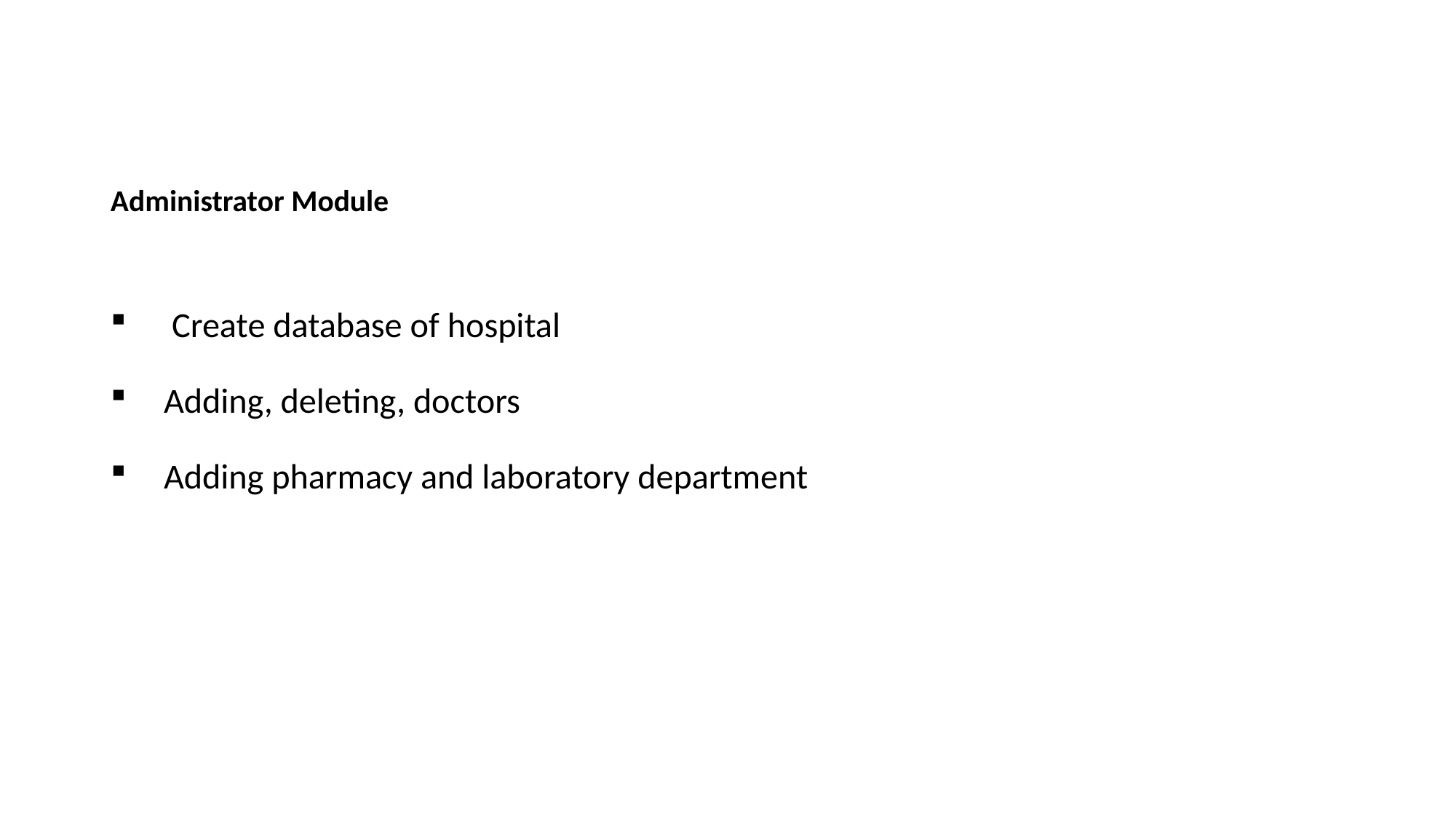

Administrator Module

 Create database of hospital
Adding, deleting, doctors
Adding pharmacy and laboratory department